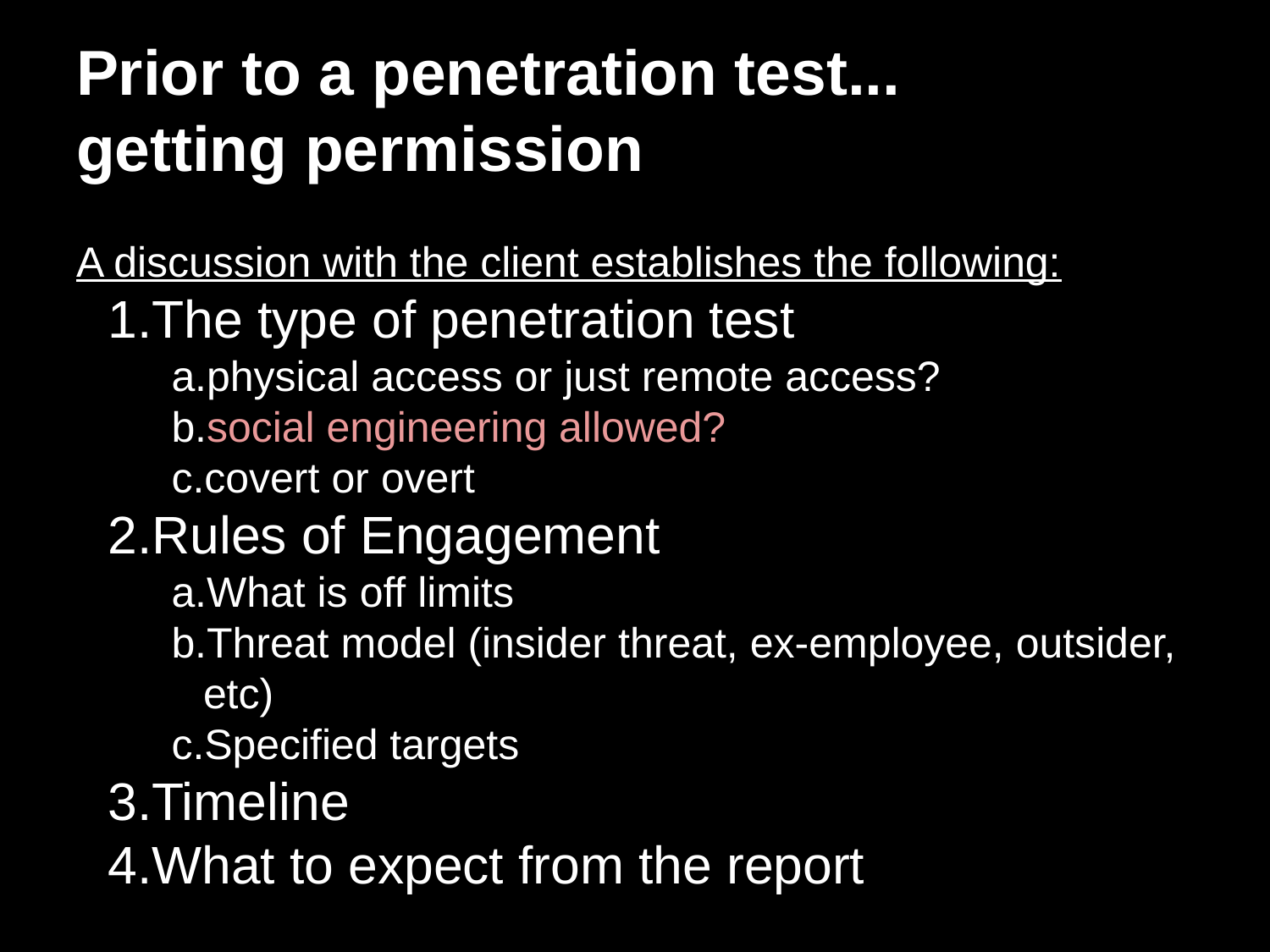

# Prior to a penetration test...
getting permission
A discussion with the client establishes the following:
The type of penetration test
physical access or just remote access?
social engineering allowed?
covert or overt
Rules of Engagement
What is off limits
Threat model (insider threat, ex-employee, outsider, etc)
Specified targets
Timeline
What to expect from the report